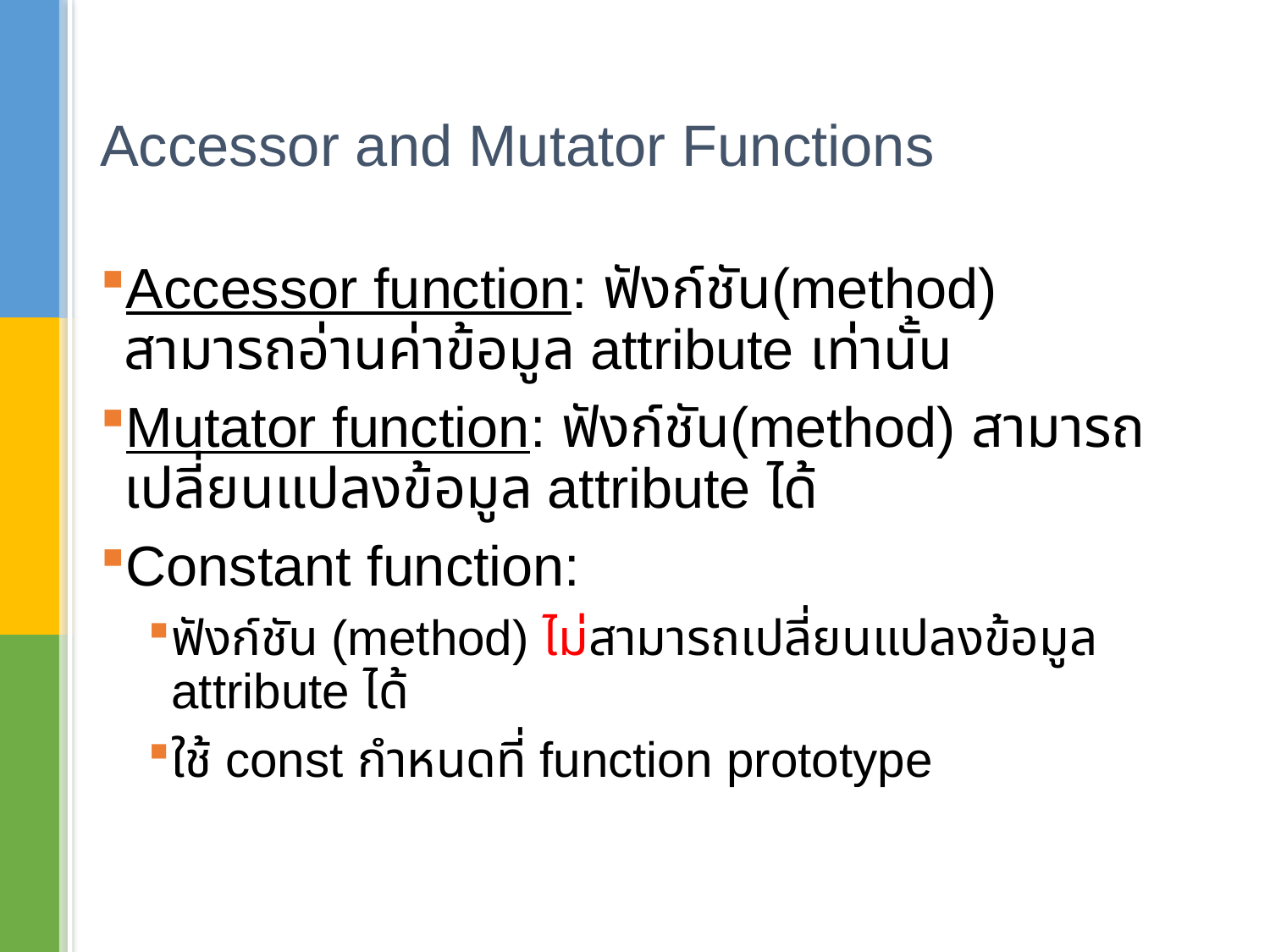

# Accessor and Mutator Functions
Accessor function: ฟังก์ชัน(method) สามารถอ่านค่าข้อมูล attribute เท่านั้น
Mutator function: ฟังก์ชัน(method) สามารถเปลี่ยนแปลงข้อมูล attribute ได้
Constant function:
ฟังก์ชัน (method) ไม่สามารถเปลี่ยนแปลงข้อมูล attribute ได้
ใช้ const กำหนดที่ function prototype